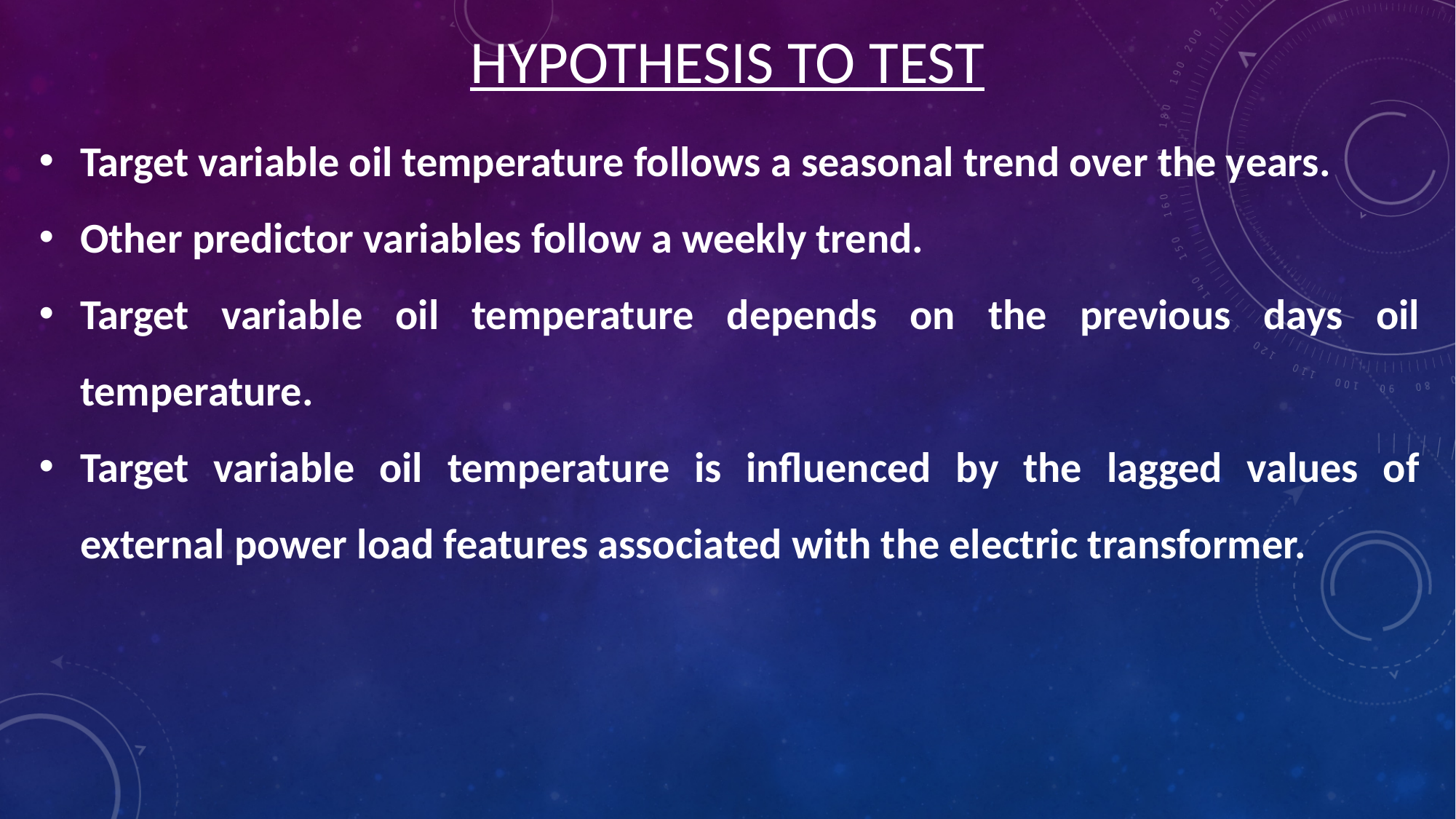

# HYPOTHESIS TO TEST
Target variable oil temperature follows a seasonal trend over the years.
Other predictor variables follow a weekly trend.
Target variable oil temperature depends on the previous days oil temperature.
Target variable oil temperature is influenced by the lagged values of external power load features associated with the electric transformer.